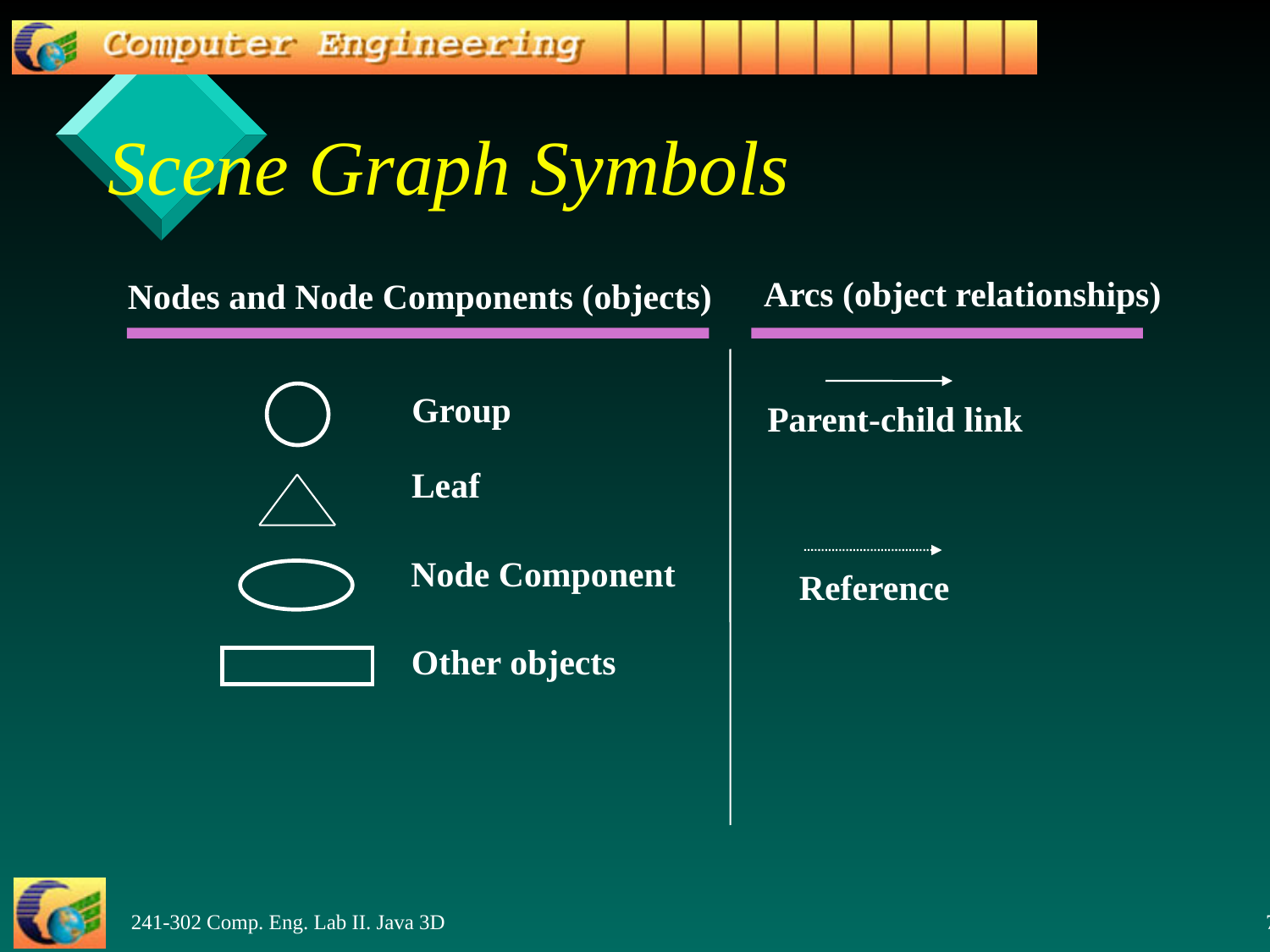

Scene Graph Symbols
Arcs (object relationships)
Nodes and Node Components (objects)

Group

Parent-child link
Leaf

Node Component

Reference

Other objects